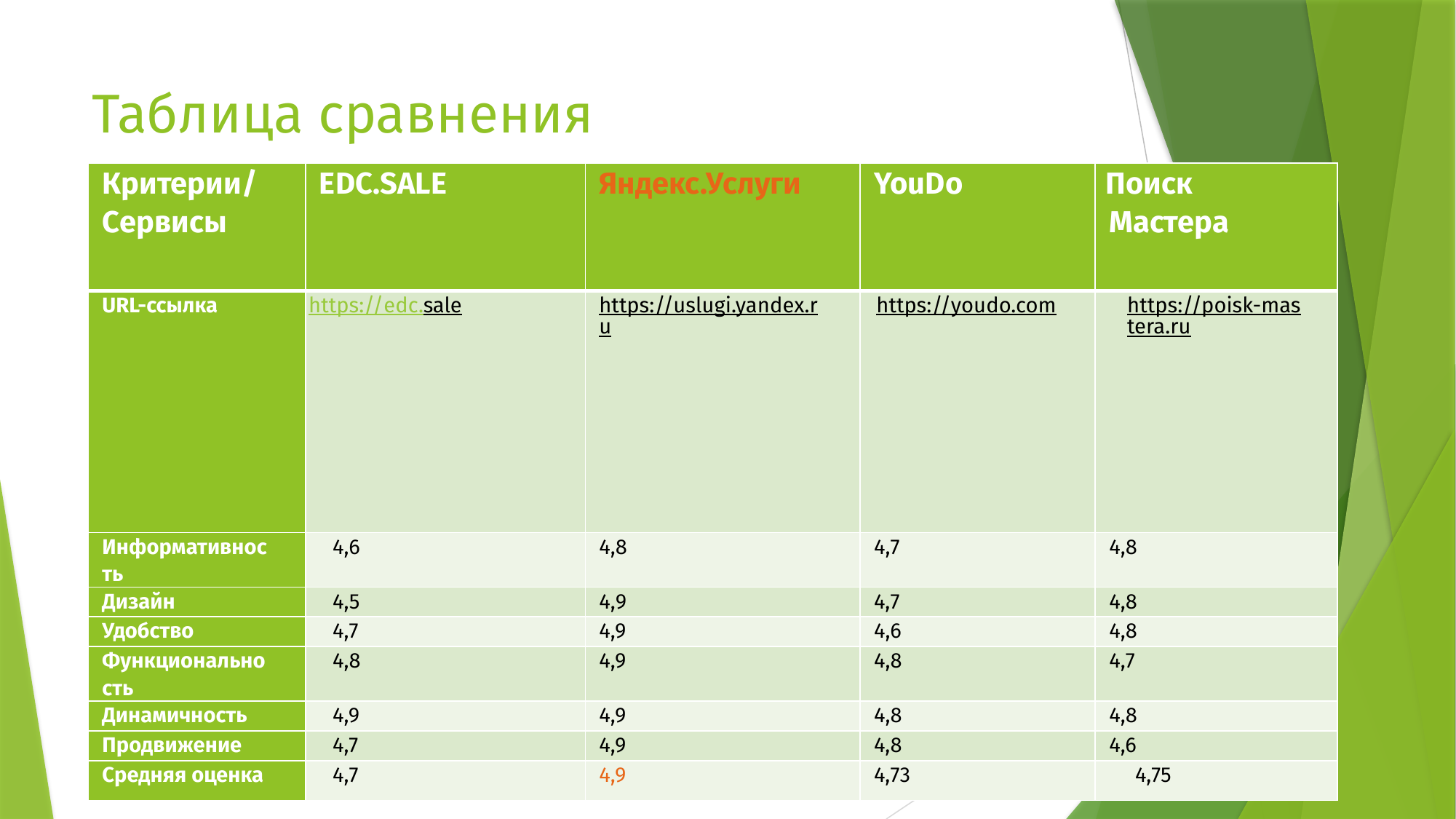

# Таблица сравнения
| Критерии/Cервисы | EDC.SALE | Яндекс.Услуги | YouDo | Поиск Мастера |
| --- | --- | --- | --- | --- |
| URL-ссылка | https://edc.sale | https://uslugi.yandex.ru | https://youdo.com | https://poisk-mastera.ru |
| Информативность | 4,6 | 4,8 | 4,7 | 4,8 |
| Дизайн | 4,5 | 4,9 | 4,7 | 4,8 |
| Удобство | 4,7 | 4,9 | 4,6 | 4,8 |
| Функциональность | 4,8 | 4,9 | 4,8 | 4,7 |
| Динамичность | 4,9 | 4,9 | 4,8 | 4,8 |
| Продвижение | 4,7 | 4,9 | 4,8 | 4,6 |
| Средняя оценка | 4,7 | 4,9 | 4,73 | 4,75 |